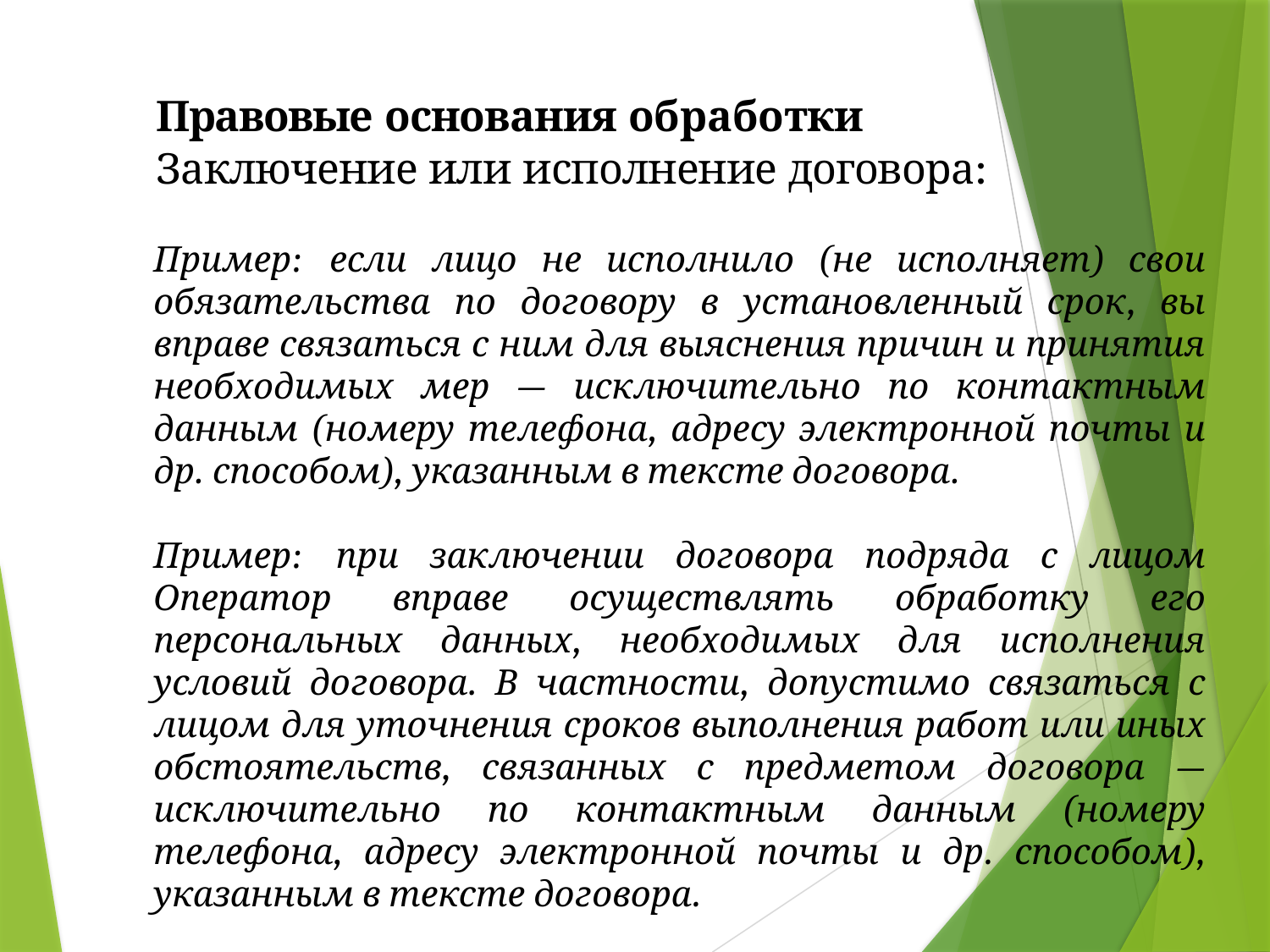

Правовые основания обработки
Заключение или исполнение договора:
Пример: если лицо не исполнило (не исполняет) свои обязательства по договору в установленный срок, вы вправе связаться с ним для выяснения причин и принятия необходимых мер — исключительно по контактным данным (номеру телефона, адресу электронной почты и др. способом), указанным в тексте договора.

Пример: при заключении договора подряда с лицом Оператор вправе осуществлять обработку его персональных данных, необходимых для исполнения условий договора. В частности, допустимо связаться с лицом для уточнения сроков выполнения работ или иных обстоятельств, связанных с предметом договора — исключительно по контактным данным (номеру телефона, адресу электронной почты и др. способом), указанным в тексте договора.